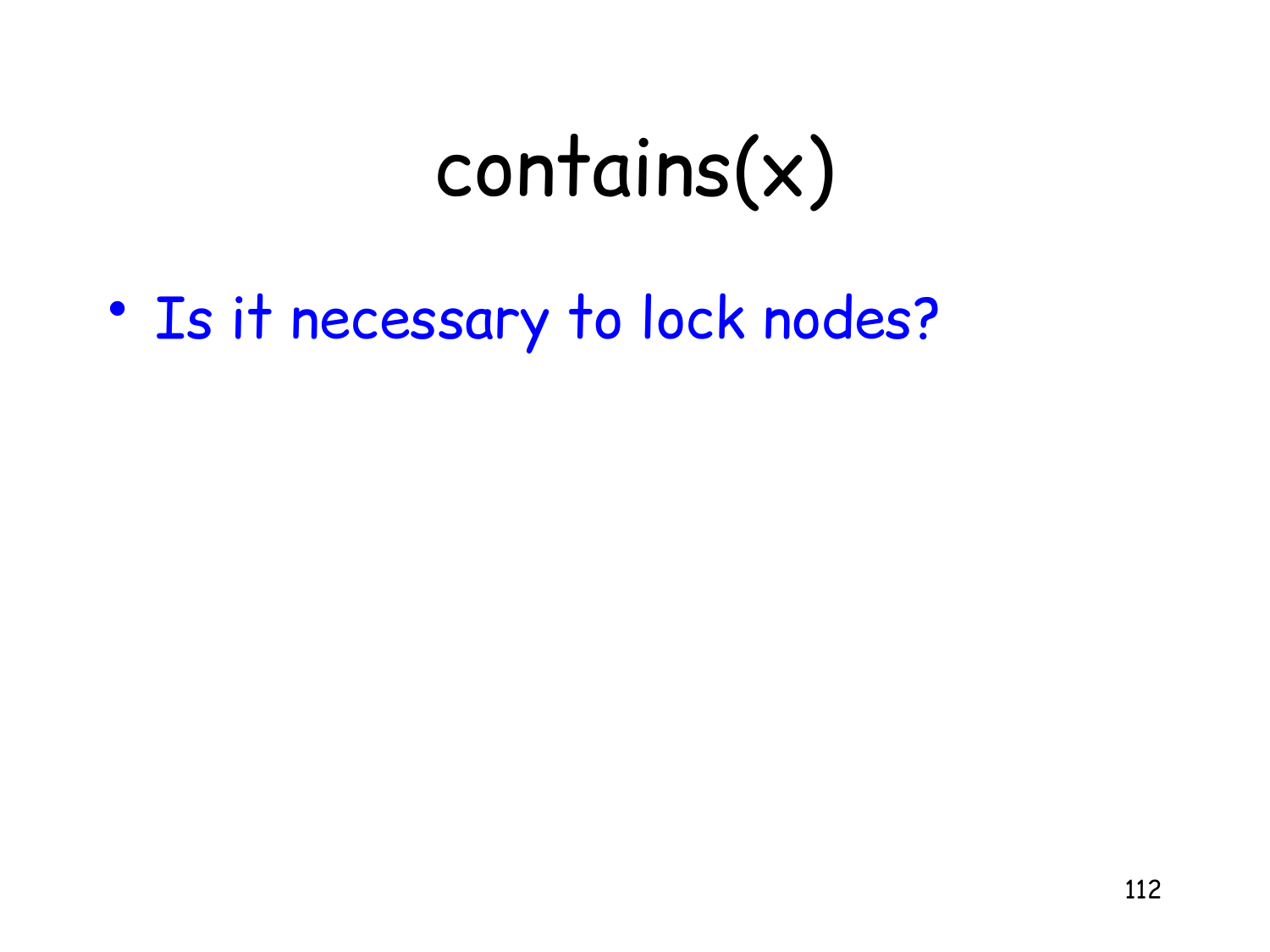

# contains(x)
Is it necessary to lock nodes?
112